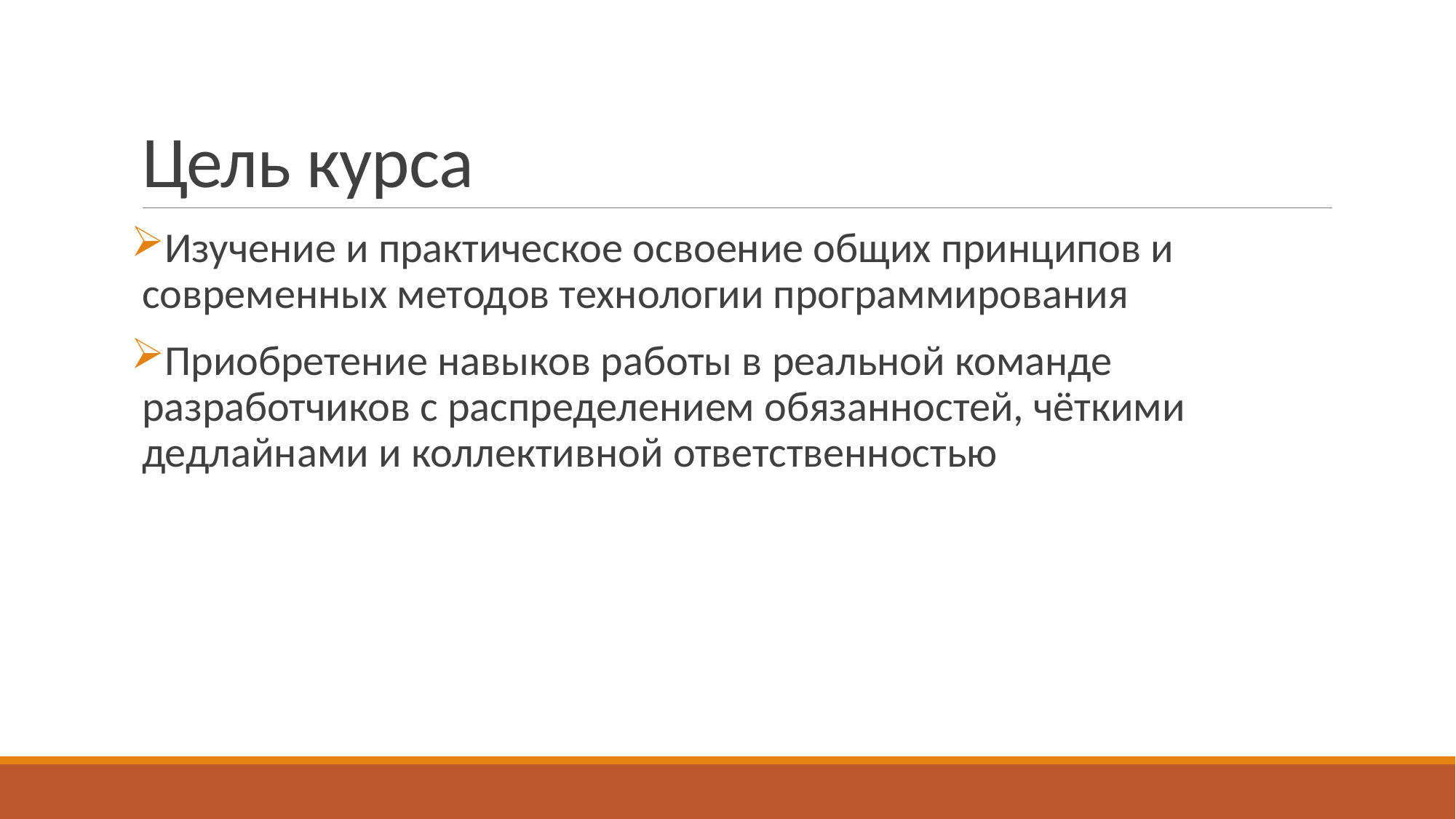

# Цель курса
Изучение и практическое освоение общих принципов и современных методов технологии программирования
Приобретение навыков работы в реальной команде разработчиков с распределением обязанностей, чёткими дедлайнами и коллективной ответственностью